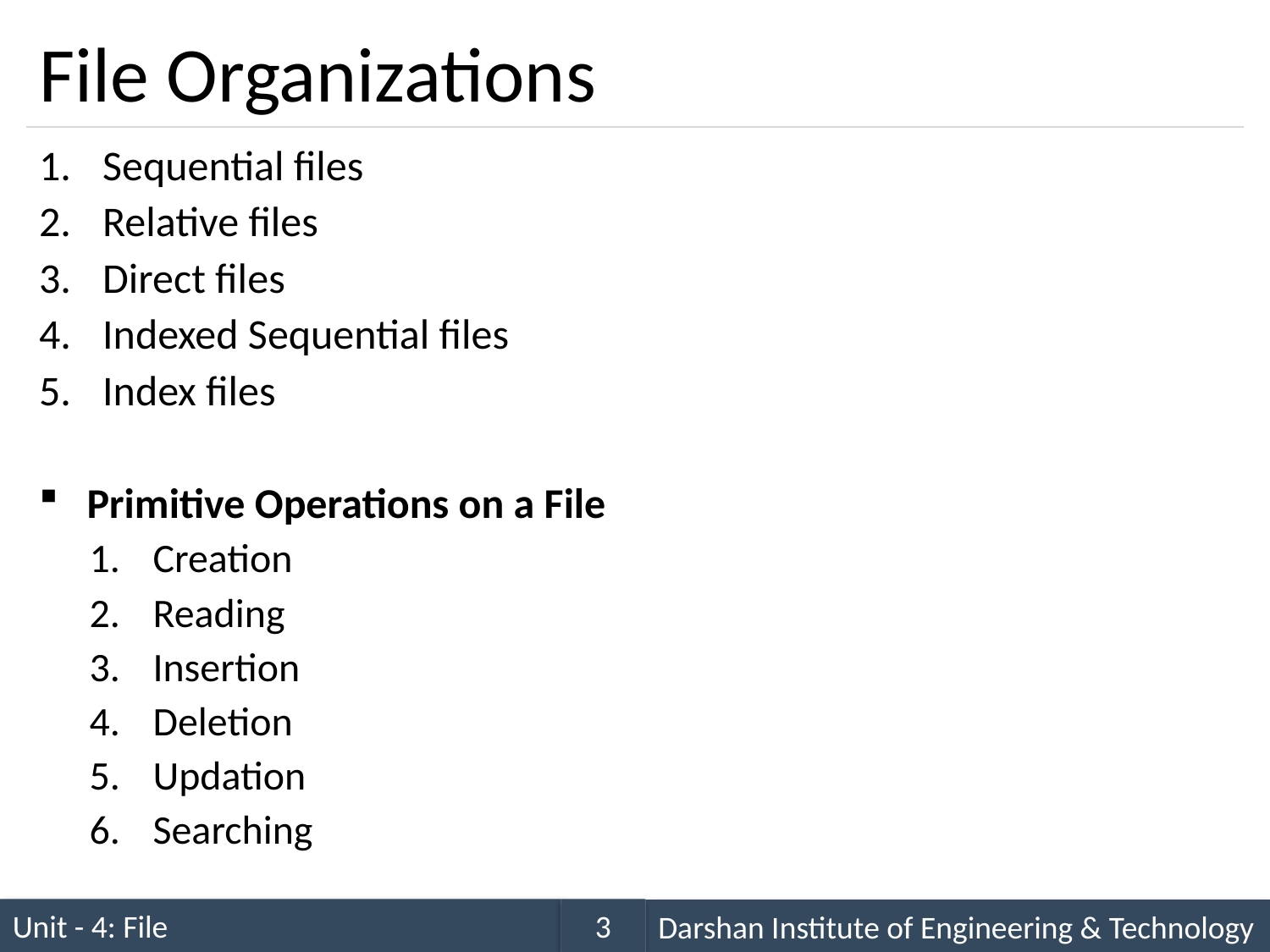

# File Organizations
Sequential files
Relative files
Direct files
Indexed Sequential files
Index files

Primitive Operations on a File
Creation
Reading
Insertion
Deletion
Updation
Searching